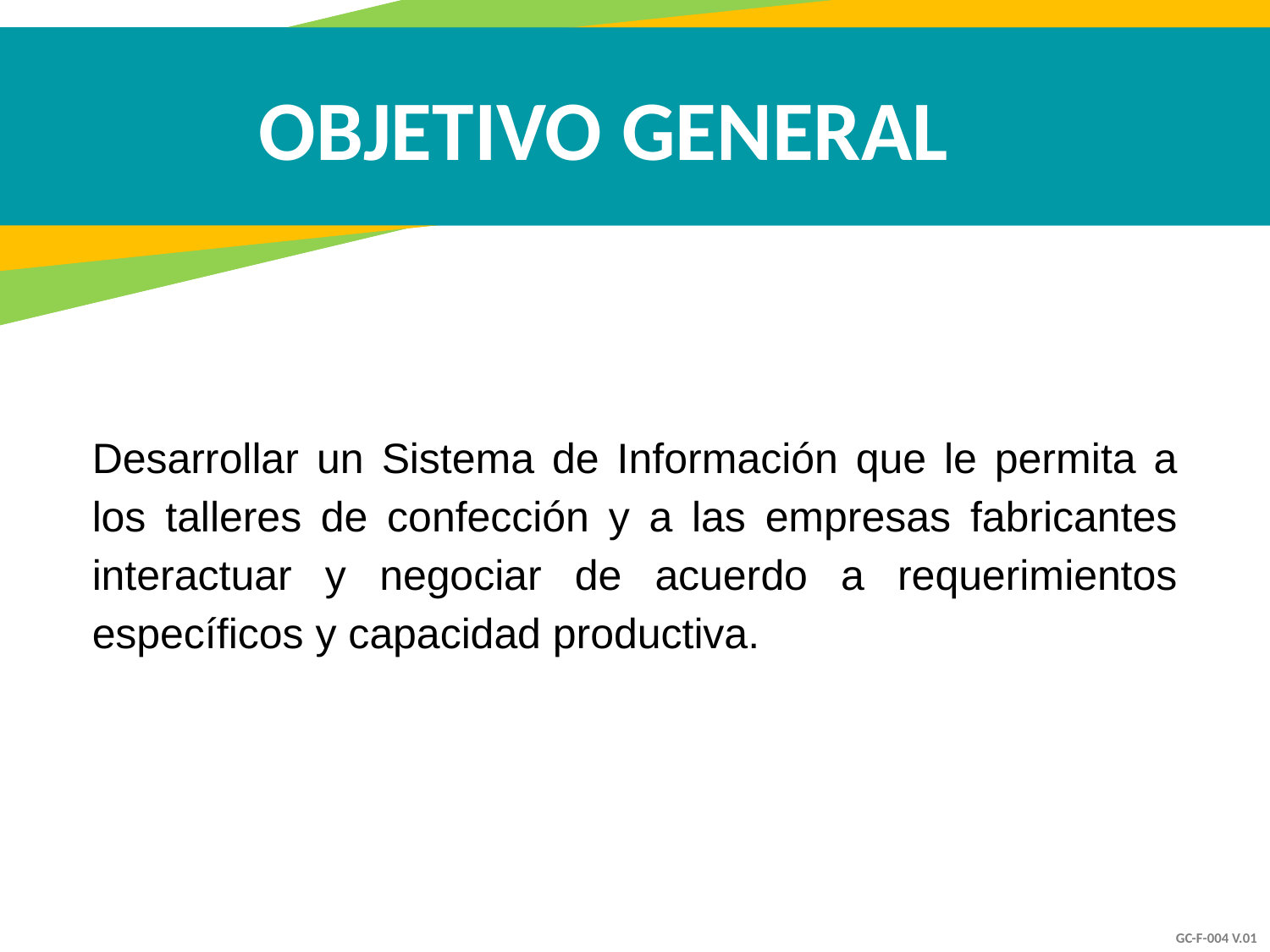

OBJETIVO GENERAL

Desarrollar un Sistema de Información que le permita a los talleres de confección y a las empresas fabricantes interactuar y negociar de acuerdo a requerimientos específicos y capacidad productiva.